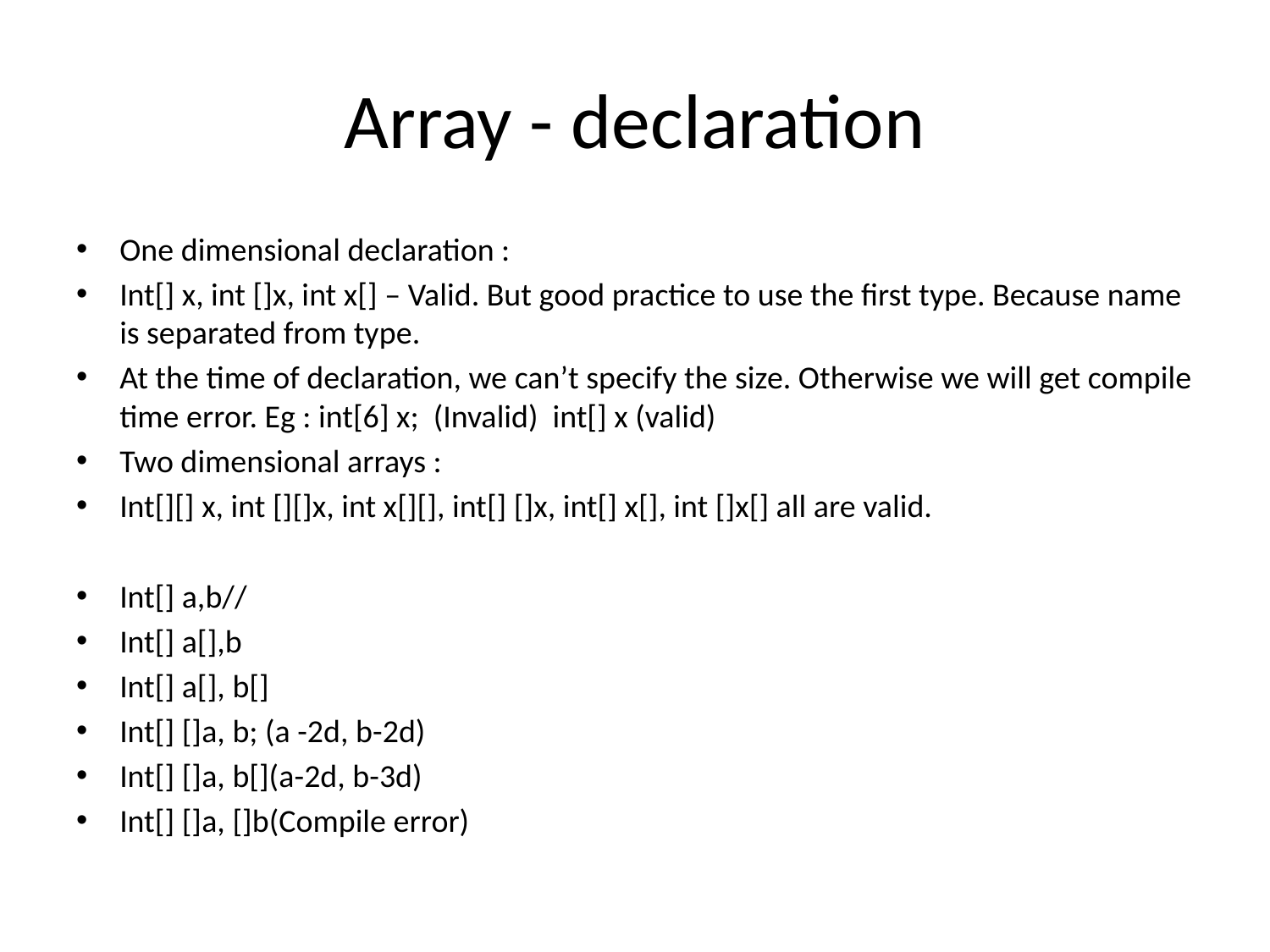

# Array - declaration
One dimensional declaration :
Int[] x, int []x, int x[] – Valid. But good practice to use the first type. Because name is separated from type.
At the time of declaration, we can’t specify the size. Otherwise we will get compile time error. Eg : int[6] x;  (Invalid)  int[] x (valid)
Two dimensional arrays :
Int[][] x, int [][]x, int x[][], int[] []x, int[] x[], int []x[] all are valid.

Int[] a,b//
Int[] a[],b
Int[] a[], b[]
Int[] []a, b; (a -2d, b-2d)
Int[] []a, b[](a-2d, b-3d)
Int[] []a, []b(Compile error)